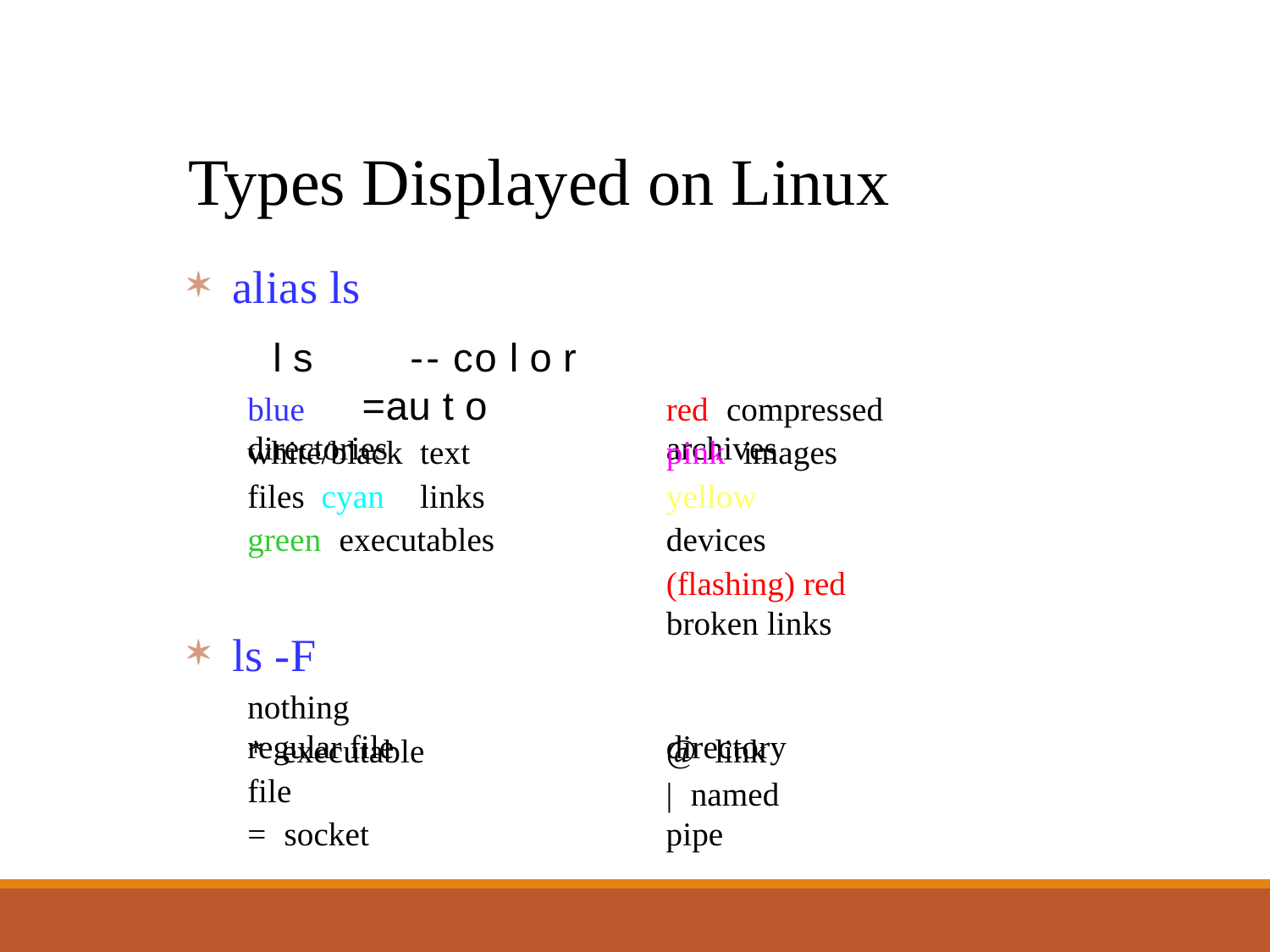

#

Types Displayed on Linux
alias ls
l s	-- co l o r =au t o
blue	directories
red	compressed archives
white/black	text files  cyan	links
green	executables
pink	images  yellow	devices
(flashing) red	broken links
ls -F
nothing	regular file
	directory
*	executable file
=	socket
@	link
|	named pipe
46